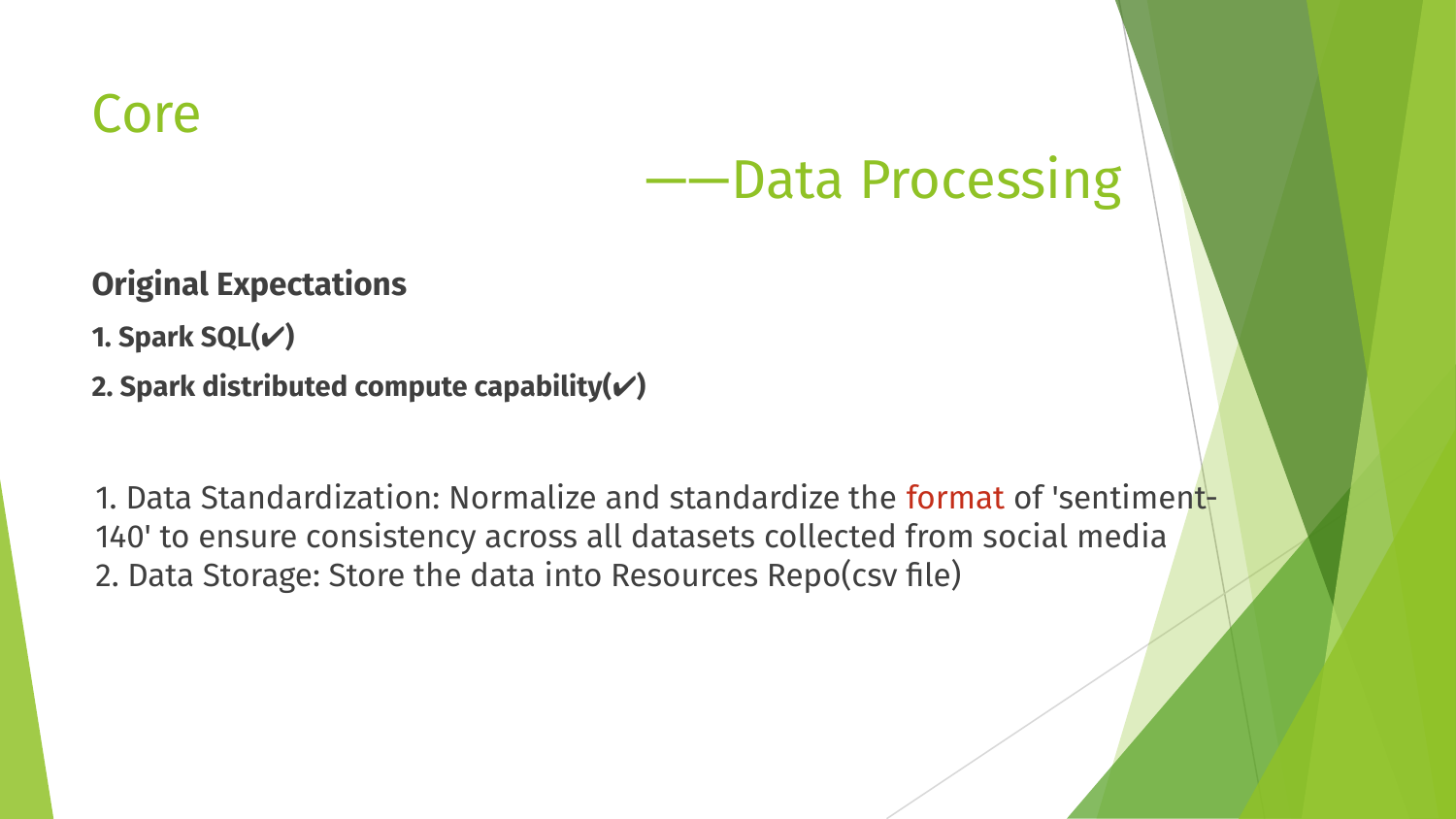

# Core
   ——Data Processing
Original Expectations
1. Spark SQL(✔)
2. Spark distributed compute capability(✔)
1. Data Standardization: Normalize and standardize the format of 'sentiment-140' to ensure consistency across all datasets collected from social media
2. Data Storage: Store the data into Resources Repo(csv file)